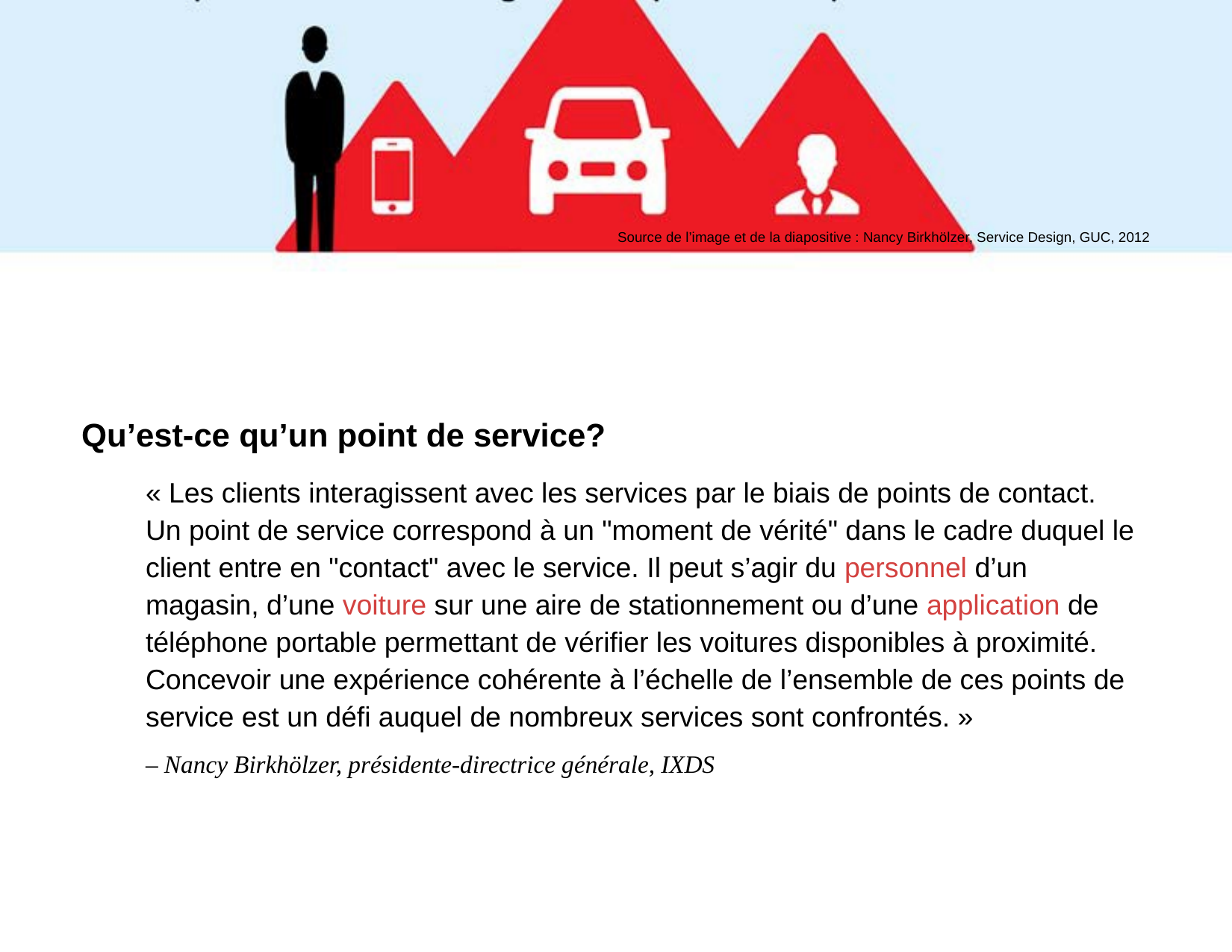

Source de l’image et de la diapositive : Nancy Birkhölzer, Service Design, GUC, 2012
# Qu’est-ce qu’un point de service?
« Les clients interagissent avec les services par le biais de points de contact. Un point de service correspond à un "moment de vérité" dans le cadre duquel le client entre en "contact" avec le service. Il peut s’agir du personnel d’un magasin, d’une voiture sur une aire de stationnement ou d’une application de téléphone portable permettant de vérifier les voitures disponibles à proximité. Concevoir une expérience cohérente à l’échelle de l’ensemble de ces points de service est un défi auquel de nombreux services sont confrontés. »
– Nancy Birkhölzer, présidente-directrice générale, IXDS